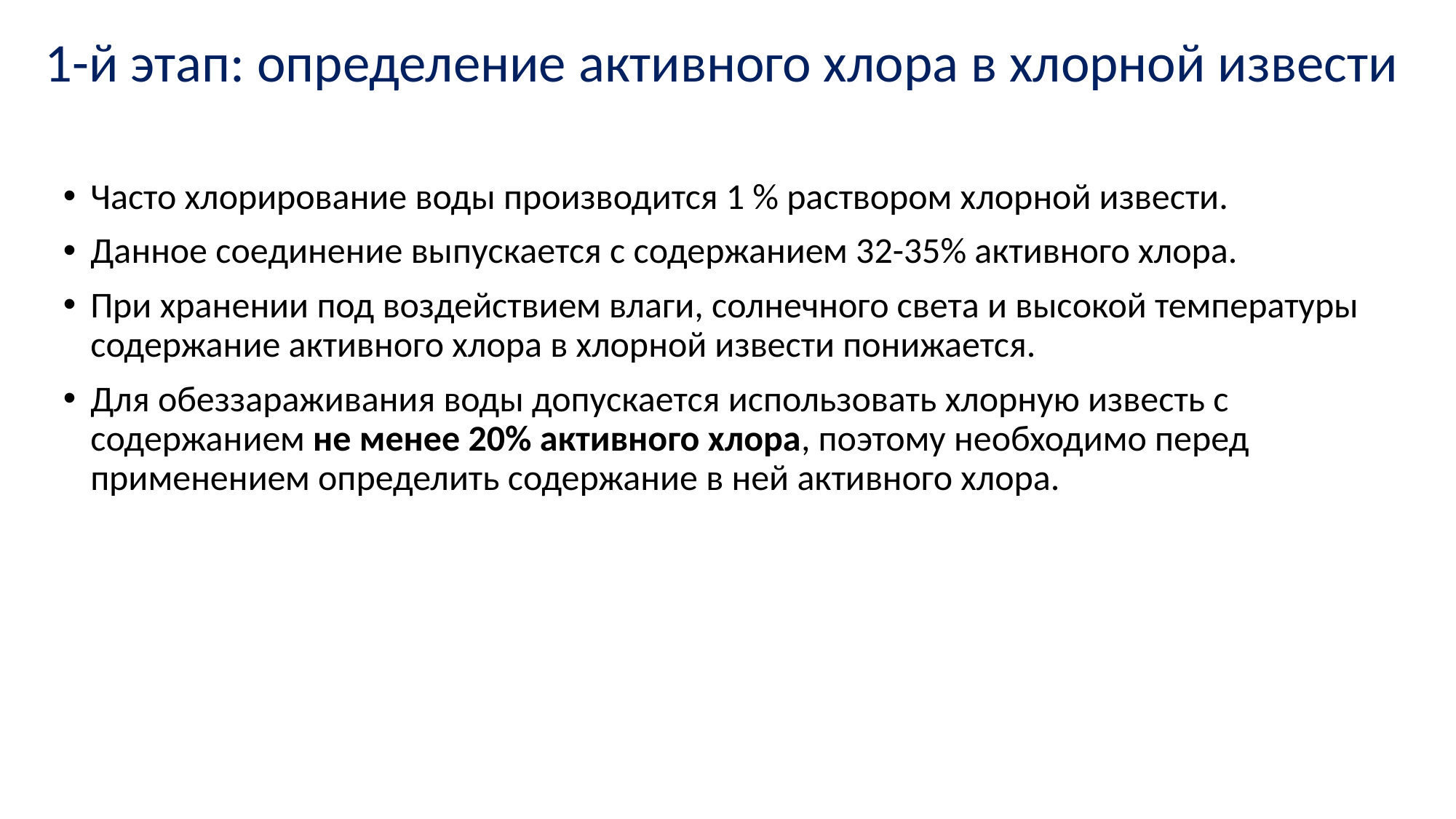

# 1-й этап: определение активного хлора в хлорной извести
Часто хлорирование воды производится 1 % раствором хлорной извести.
Данное соединение выпускается с содержанием 32-35% активного хлора.
При хранении под воздействием влаги, солнечного света и высокой температуры содержание активного хлора в хлорной извести понижается.
Для обеззараживания воды допускается использовать хлорную известь с содержанием не менее 20% активного хлора, поэтому необходимо перед применением определить содержание в ней активного хлора.